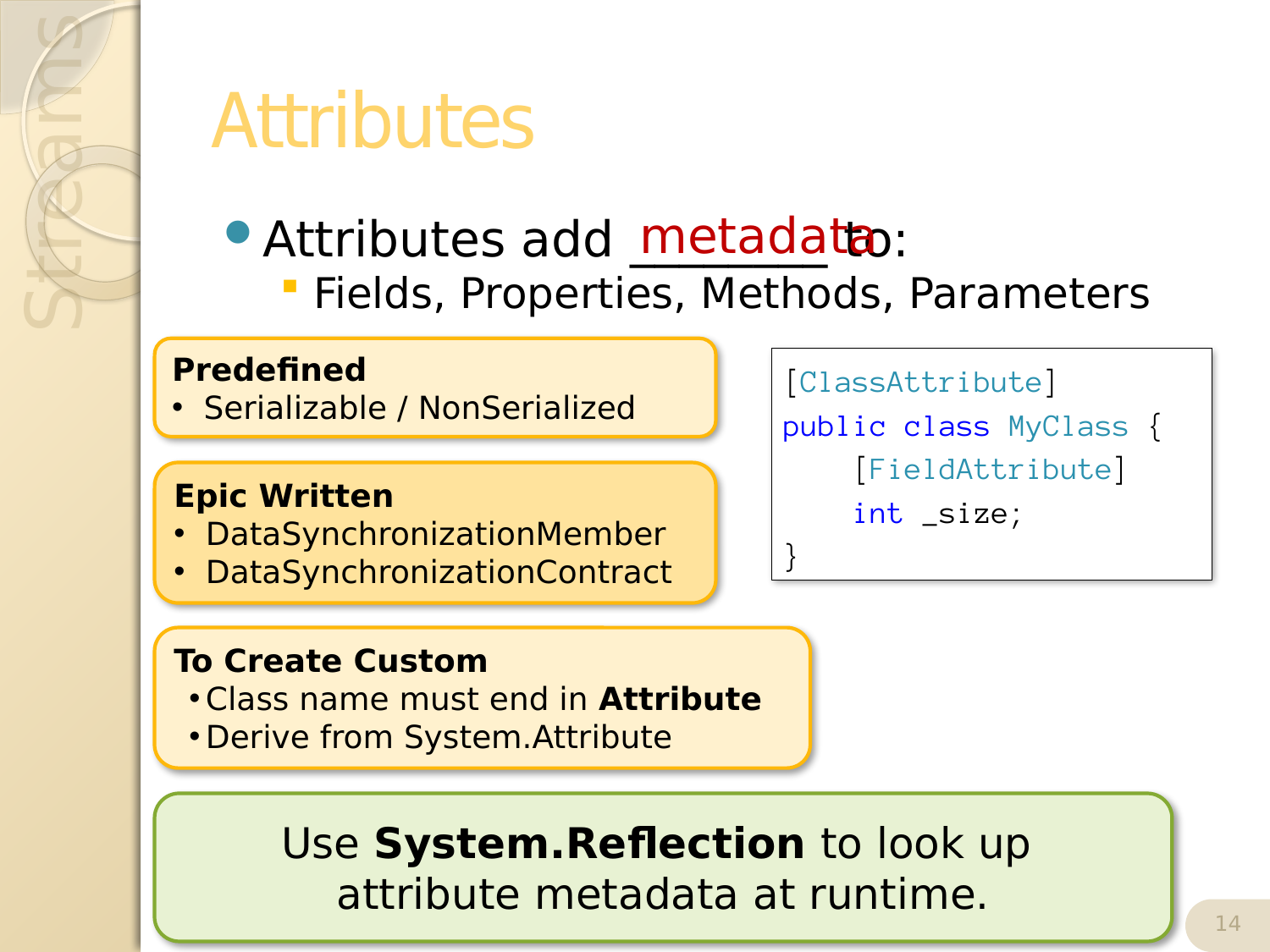

# Attributes
metadata
Attributes add ________ to:
Fields, Properties, Methods, Parameters

Predefined
Serializable / NonSerialized
[ClassAttribute]
public class MyClass {
    [FieldAttribute]
    int _size;
}
Epic Written
DataSynchronizationMember
DataSynchronizationContract
To Create Custom
Class name must end in Attribute
Derive from System.Attribute
Use System.Reflection to look up
attribute metadata at runtime.
14